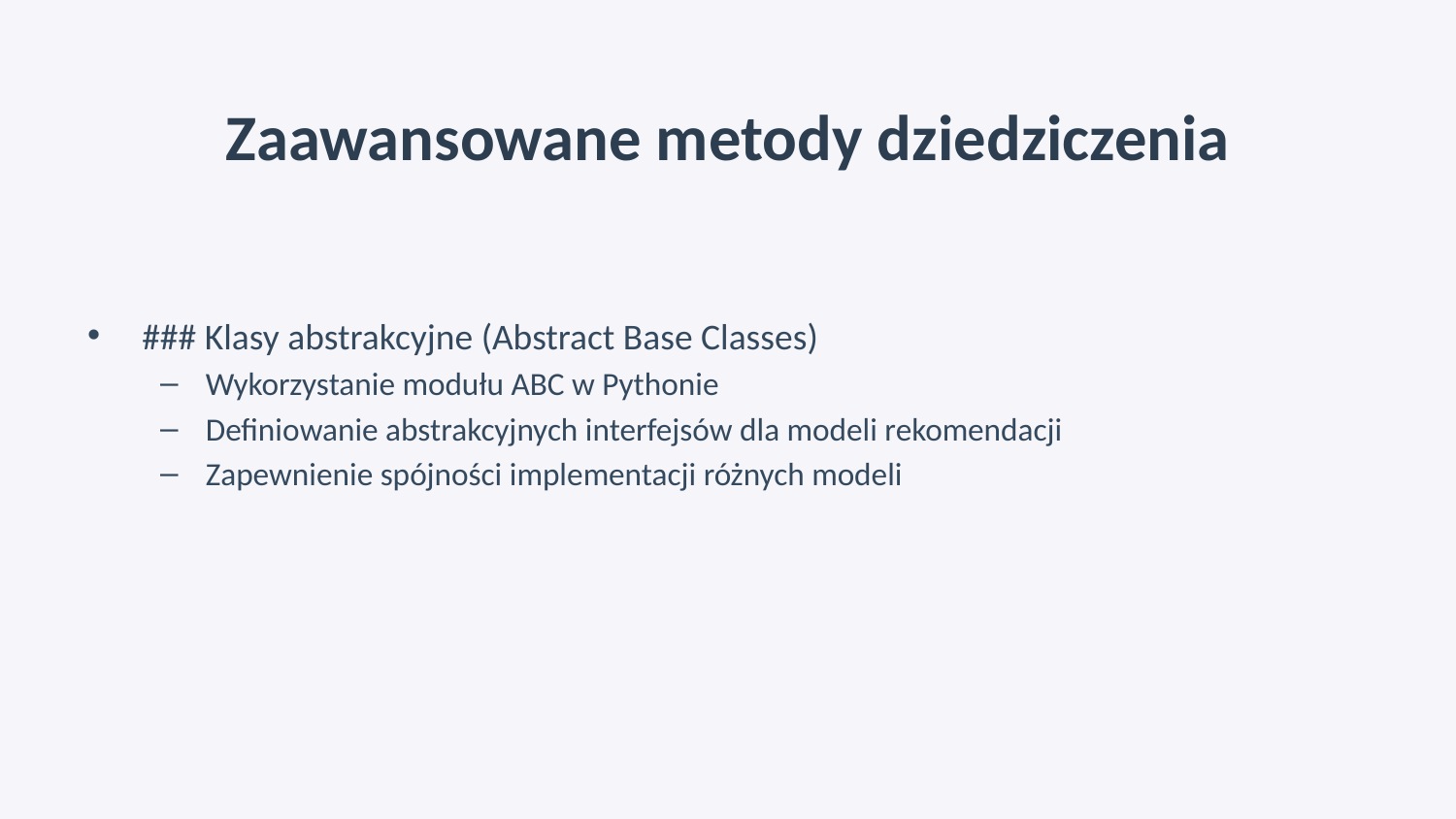

# Zaawansowane metody dziedziczenia

### Klasy abstrakcyjne (Abstract Base Classes)
Wykorzystanie modułu ABC w Pythonie
Definiowanie abstrakcyjnych interfejsów dla modeli rekomendacji
Zapewnienie spójności implementacji różnych modeli